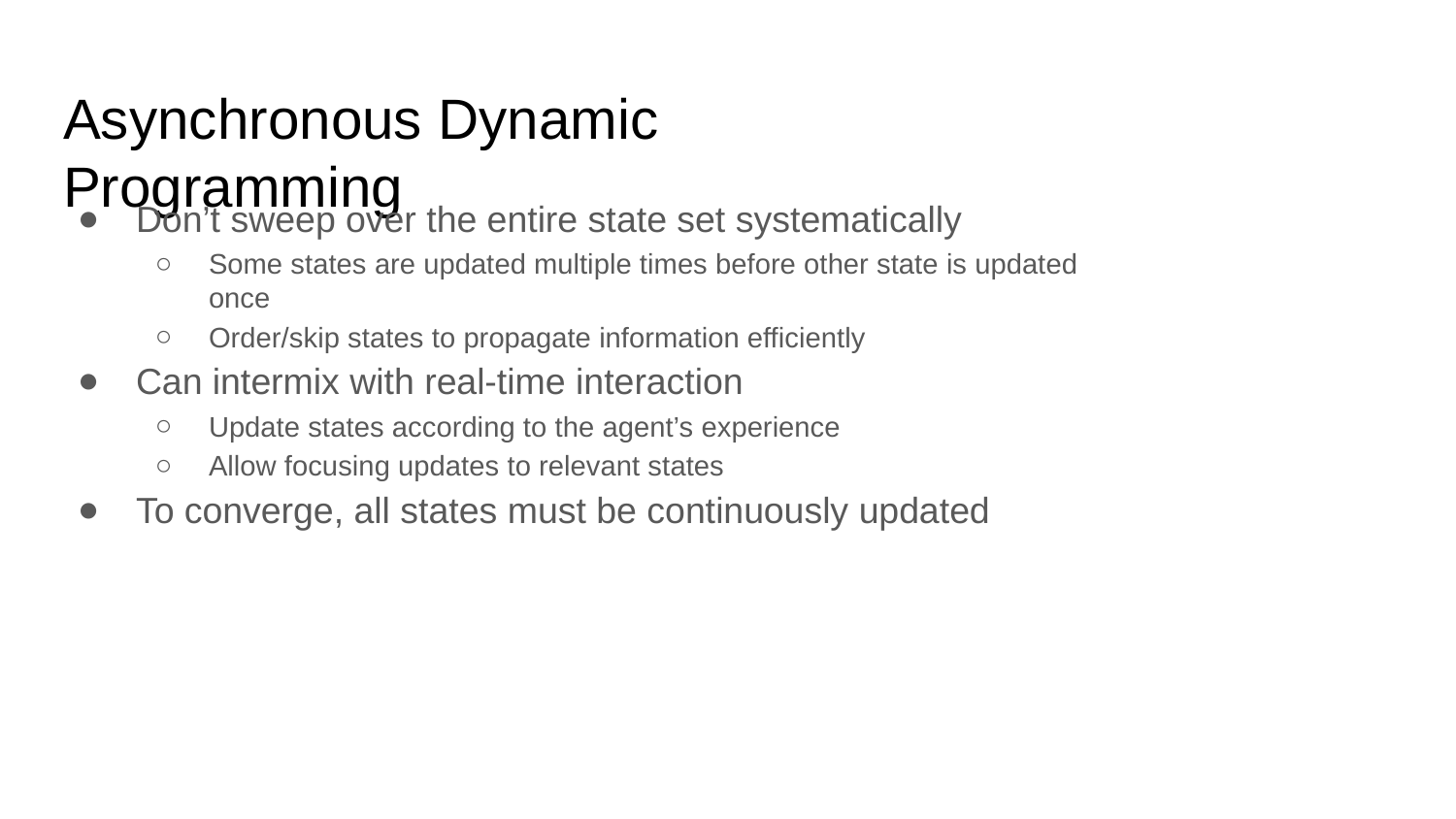

# Asynchronous Dynamic Programming
Don’t sweep over the entire state set systematically
Some states are updated multiple times before other state is updated once
Order/skip states to propagate information efficiently
Can intermix with real-time interaction
Update states according to the agent’s experience
Allow focusing updates to relevant states
To converge, all states must be continuously updated